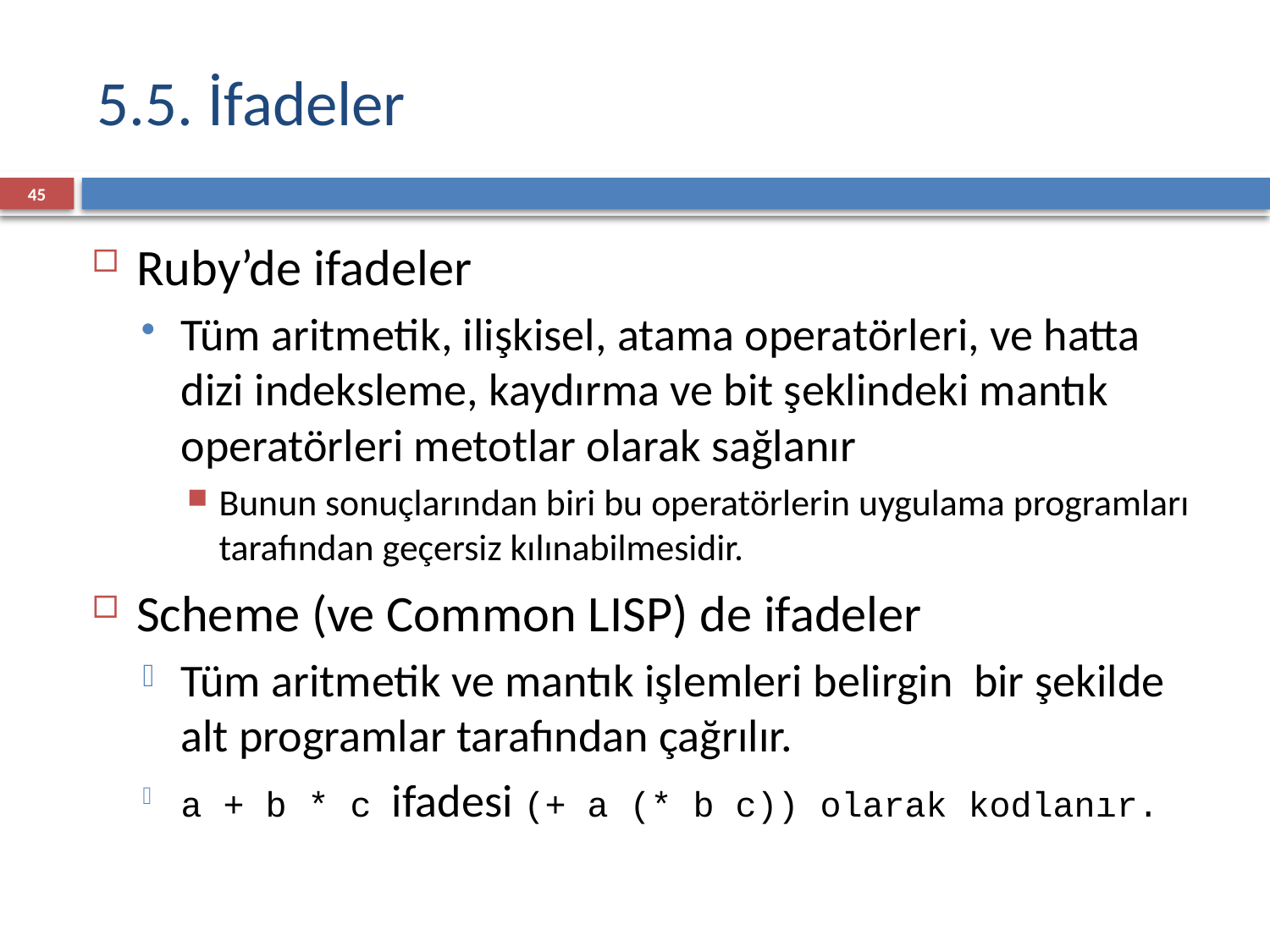

# 5.5. İfadeler
45
Ruby’de ifadeler
Tüm aritmetik, ilişkisel, atama operatörleri, ve hatta  dizi indeksleme, kaydırma ve bit şeklindeki mantık operatörleri metotlar olarak sağlanır
Bunun sonuçlarından biri bu operatörlerin uygulama programları tarafından geçersiz kılınabilmesidir.
Scheme (ve Common LISP) de ifadeler
Tüm aritmetik ve mantık işlemleri belirgin  bir şekilde alt programlar tarafından çağrılır.
a + b * c  ifadesi (+ a (* b c)) olarak kodlanır.